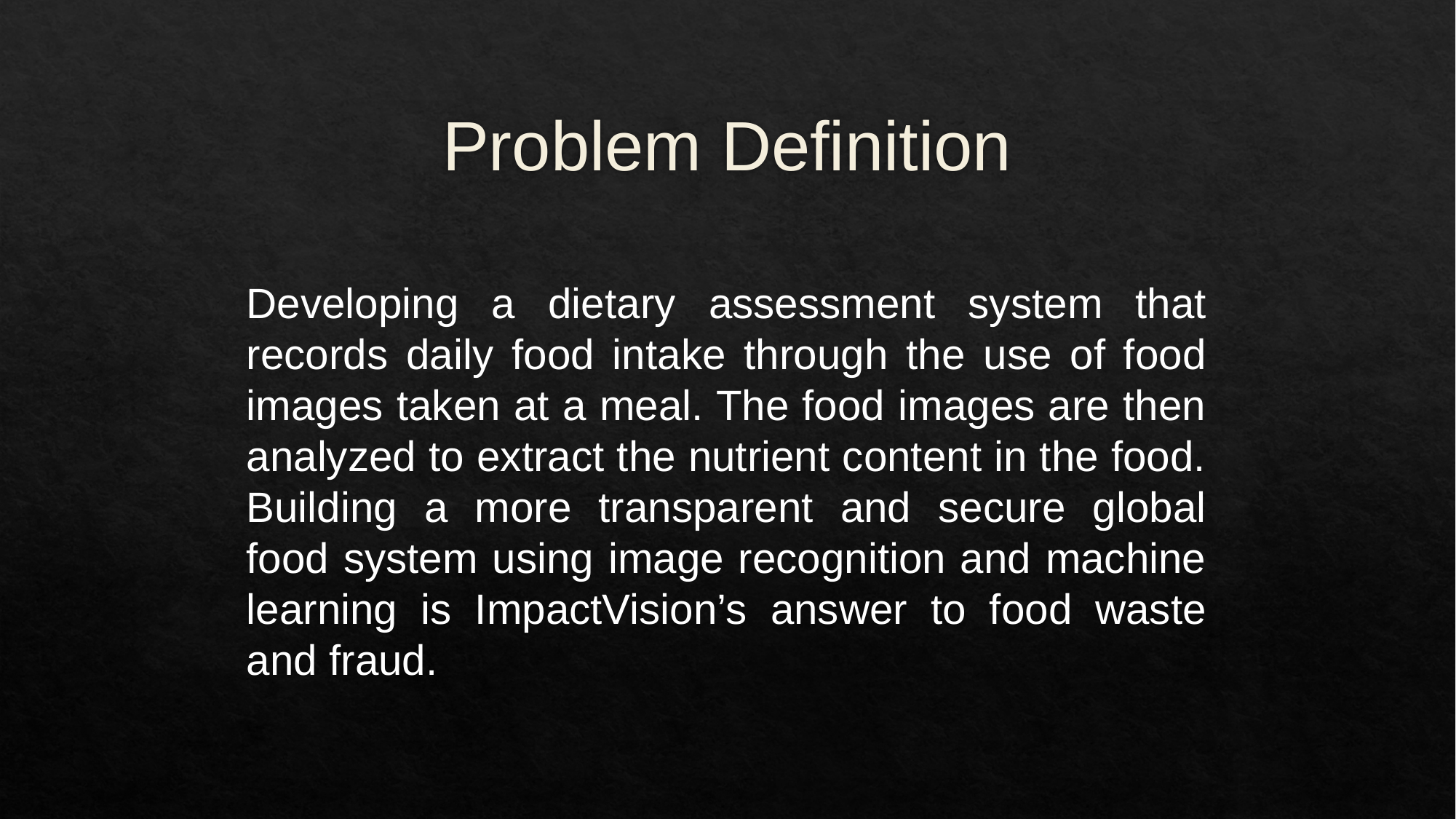

# Problem Definition
Developing a dietary assessment system that records daily food intake through the use of food images taken at a meal. The food images are then analyzed to extract the nutrient content in the food. Building a more transparent and secure global food system using image recognition and machine learning is ImpactVision’s answer to food waste and fraud.